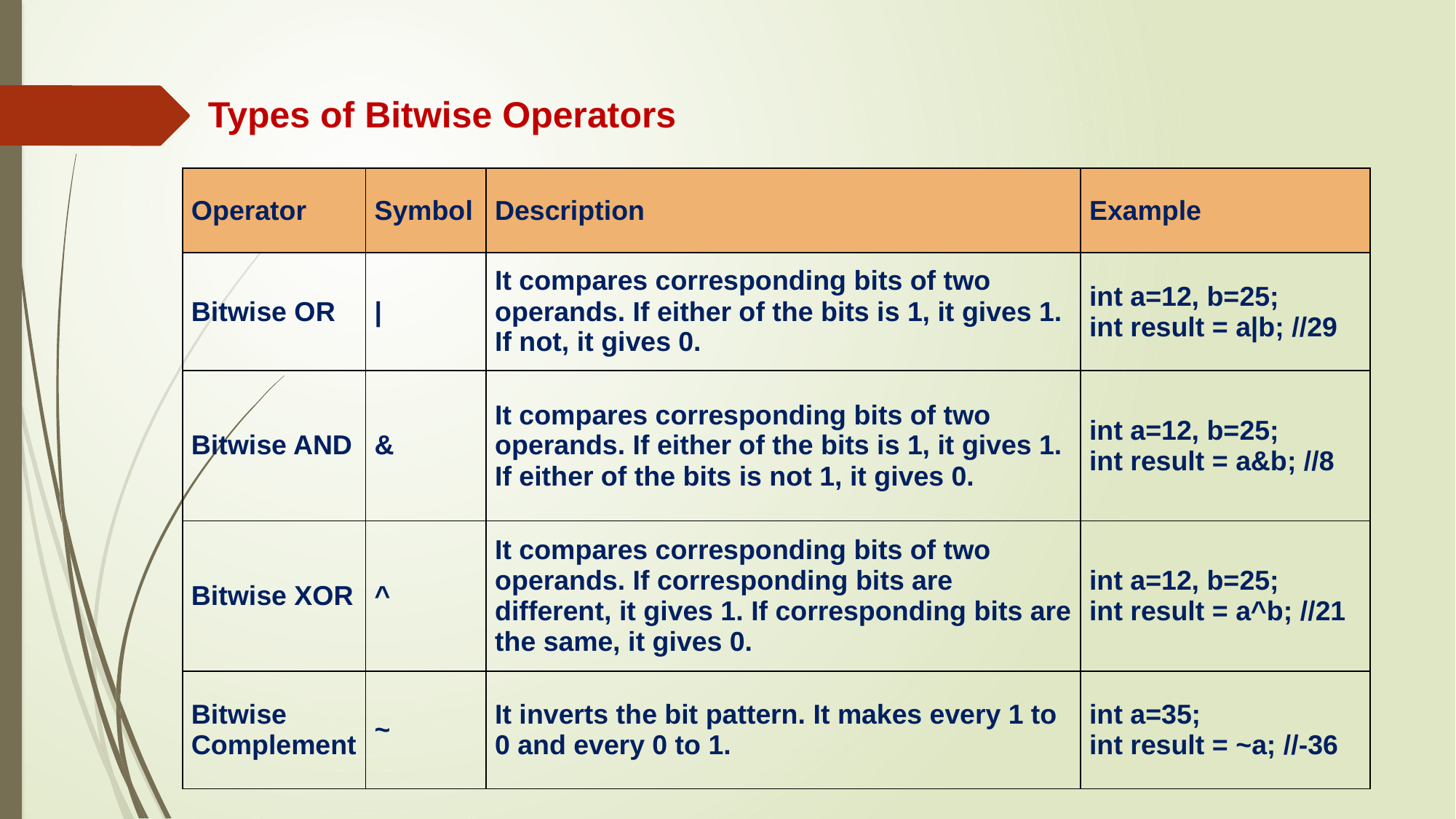

# Types of Bitwise Operators
| Operator | Symbol | Description | Example |
| --- | --- | --- | --- |
| Bitwise OR | | | It compares corresponding bits of two operands. If either of the bits is 1, it gives 1. If not, it gives 0. | int a=12, b=25; int result = a|b; //29 |
| Bitwise AND | & | It compares corresponding bits of two operands. If either of the bits is 1, it gives 1. If either of the bits is not 1, it gives 0. | int a=12, b=25; int result = a&b; //8 |
| Bitwise XOR | ^ | It compares corresponding bits of two operands. If corresponding bits are different, it gives 1. If corresponding bits are the same, it gives 0. | int a=12, b=25; int result = a^b; //21 |
| Bitwise Complement | ~ | It inverts the bit pattern. It makes every 1 to 0 and every 0 to 1. | int a=35; int result = ~a; //-36 |